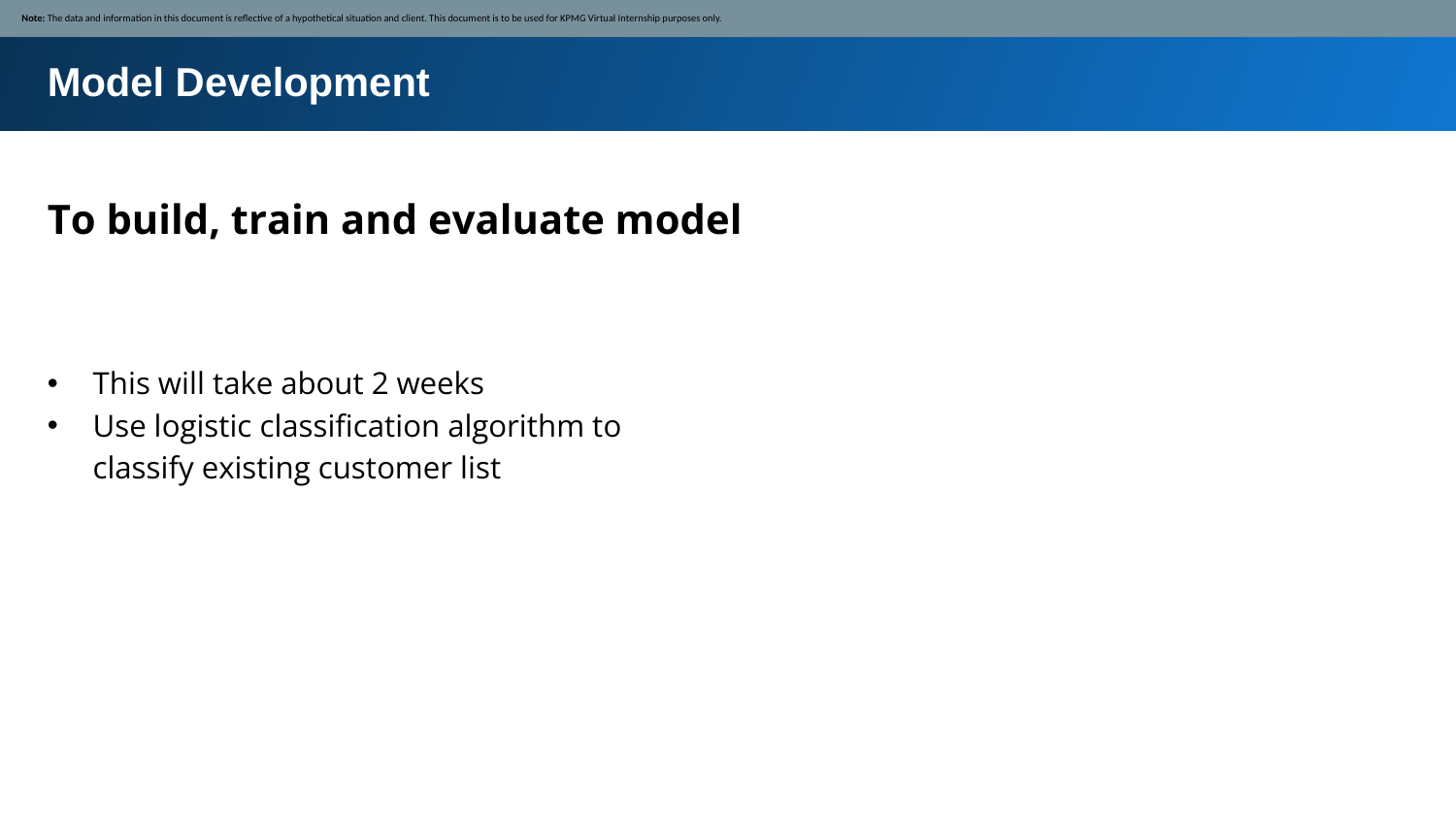

Note: The data and information in this document is reflective of a hypothetical situation and client. This document is to be used for KPMG Virtual Internship purposes only.
Model Development
To build, train and evaluate model
This will take about 2 weeks
Use logistic classification algorithm to classify existing customer list